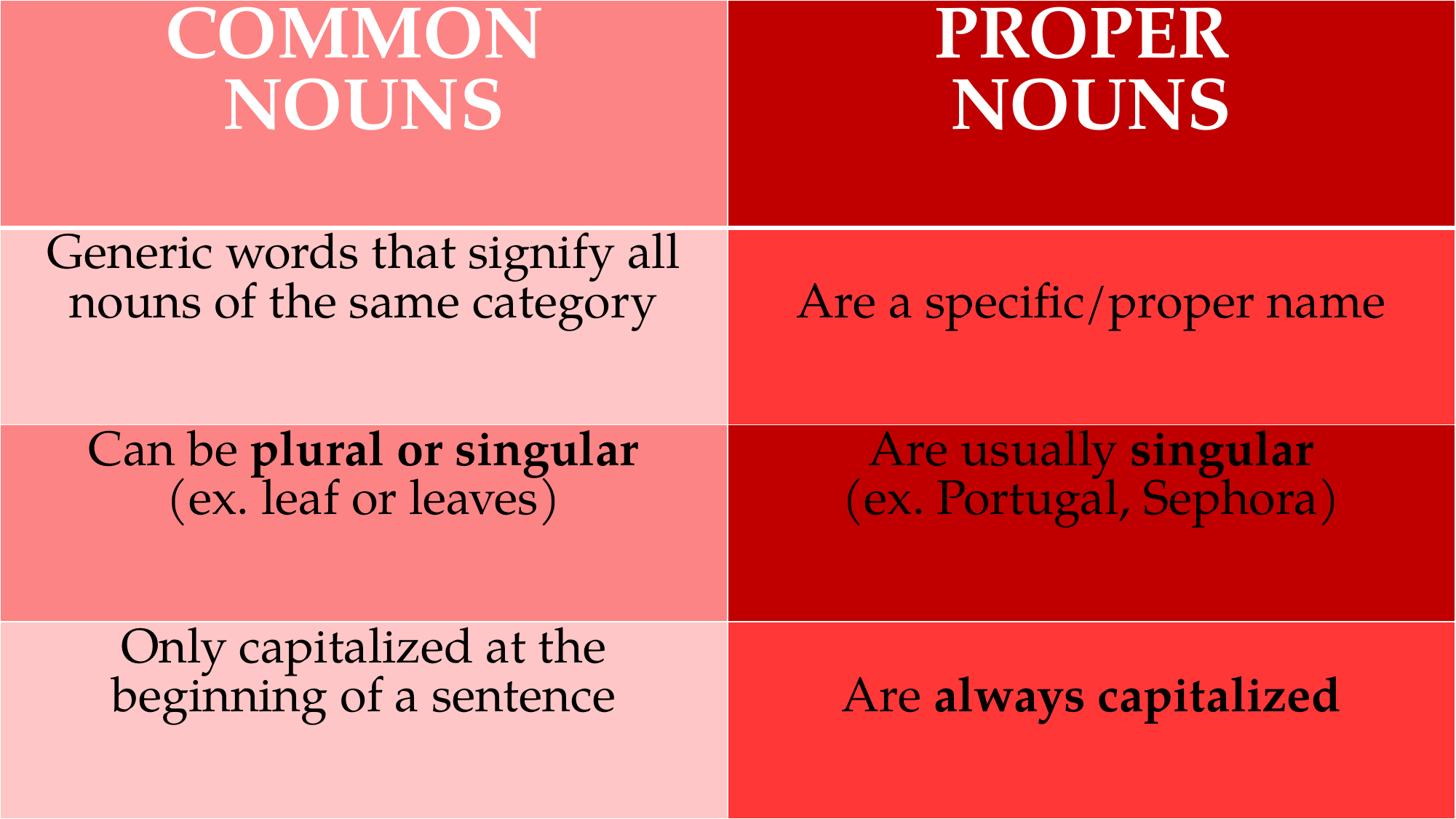

| COMMON NOUNS | PROPER NOUNS |
| --- | --- |
| Generic words that signify all nouns of the same category | Are a specific/proper name |
| Can be plural or singular (ex. leaf or leaves) | Are usually singular (ex. Portugal, Sephora) |
| Only capitalized at the beginning of a sentence | Are always capitalized |